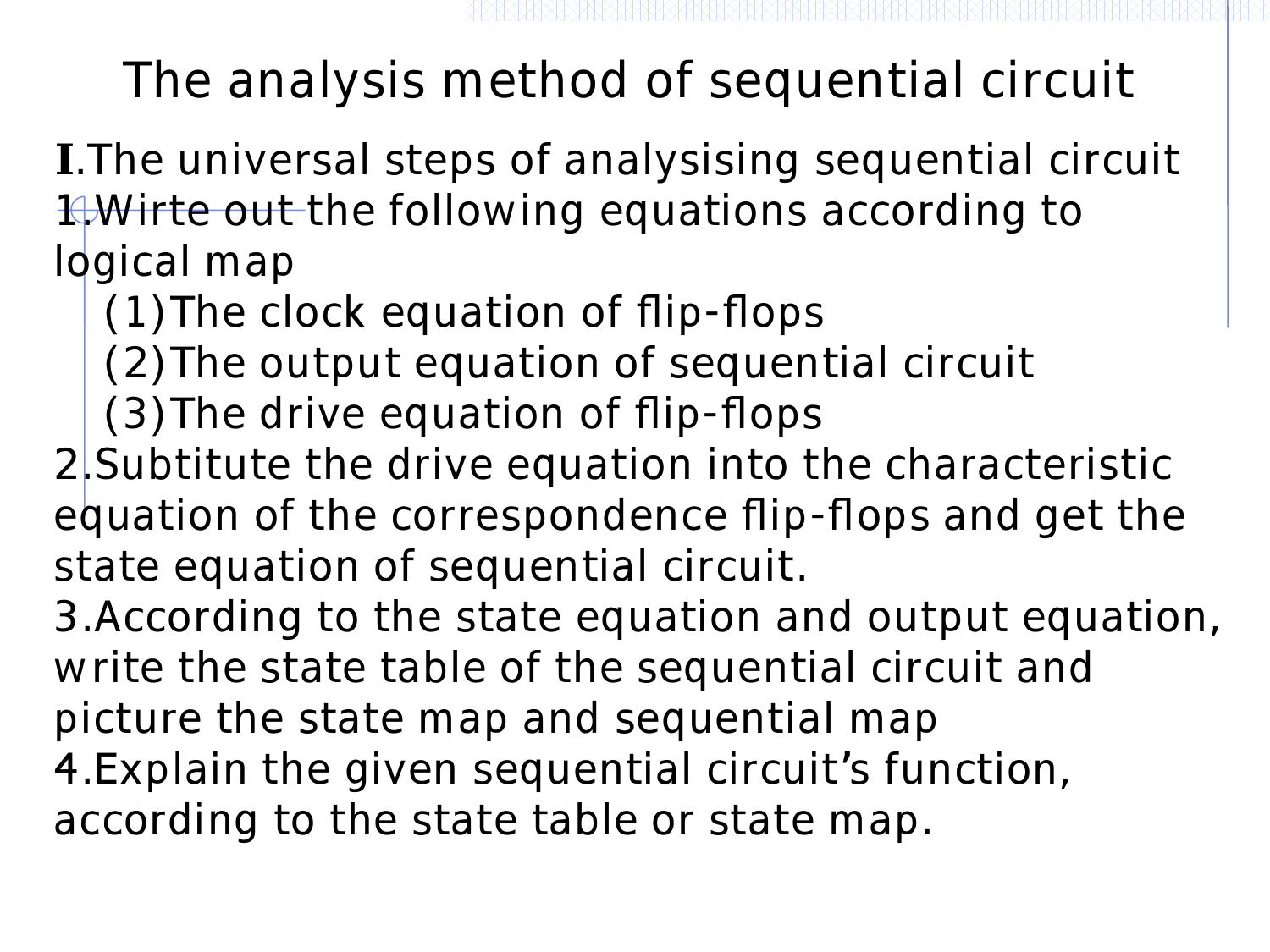

The analysis method of sequential circuit
Ⅰ.The universal steps of analysising sequential circuit
1.Wirte out the following equations according to          logical map
    (1)The clock equation of flip-flops
    (2)The output equation of sequential circuit
    (3)The drive equation of flip-flops
2.Subtitute the drive equation into the characteristic equation of the correspondence flip-flops and get the state equation of sequential circuit.
3.According to the state equation and output equation, write the state table of the sequential circuit and picture the state map and sequential map
4.Explain the given sequential circuit’s function, according to the state table or state map.